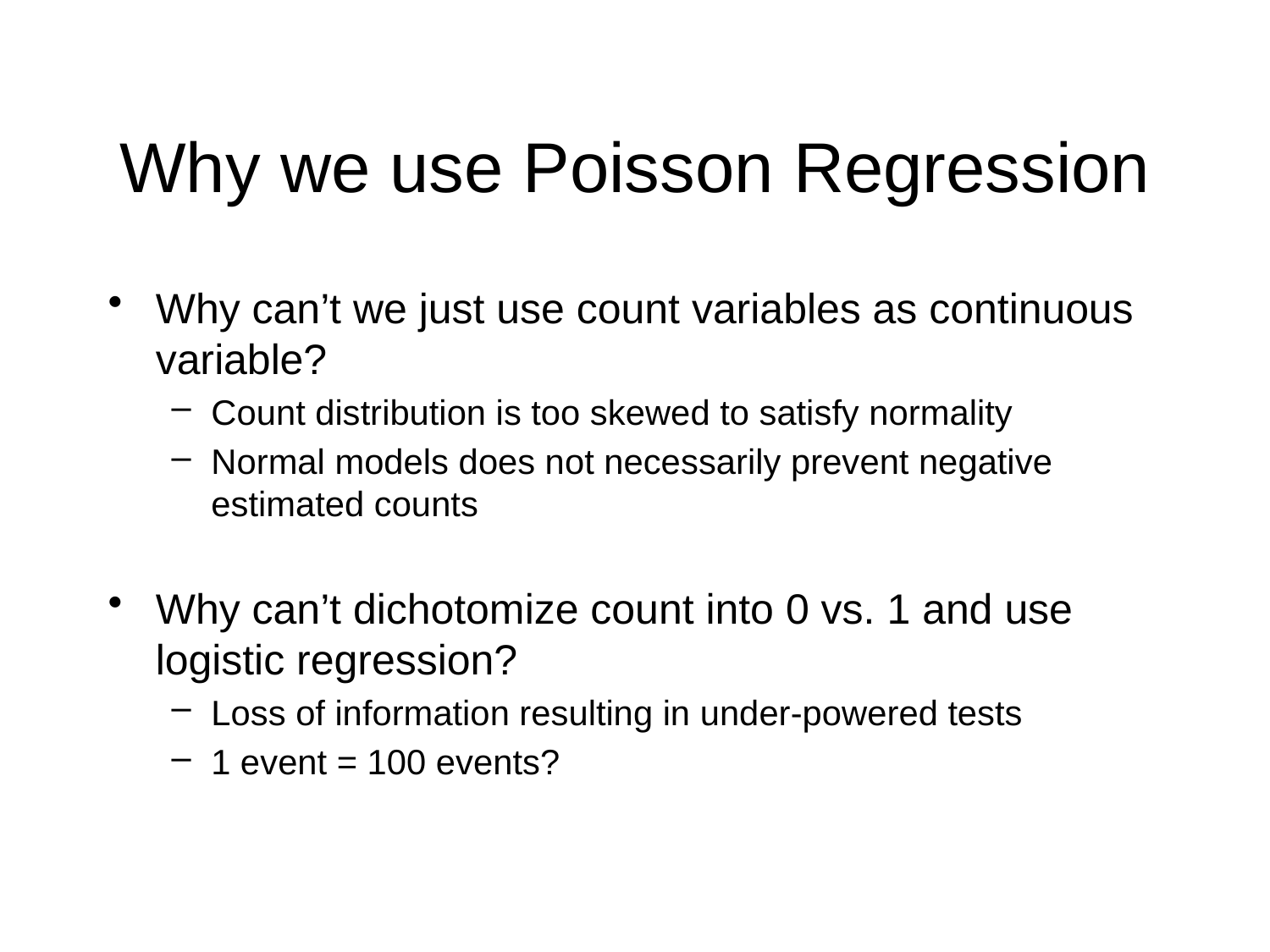

# Why we use Poisson Regression
Why can’t we just use count variables as continuous variable?
Count distribution is too skewed to satisfy normality
Normal models does not necessarily prevent negative estimated counts

Why can’t dichotomize count into 0 vs. 1 and use logistic regression?
Loss of information resulting in under-powered tests
1 event = 100 events?